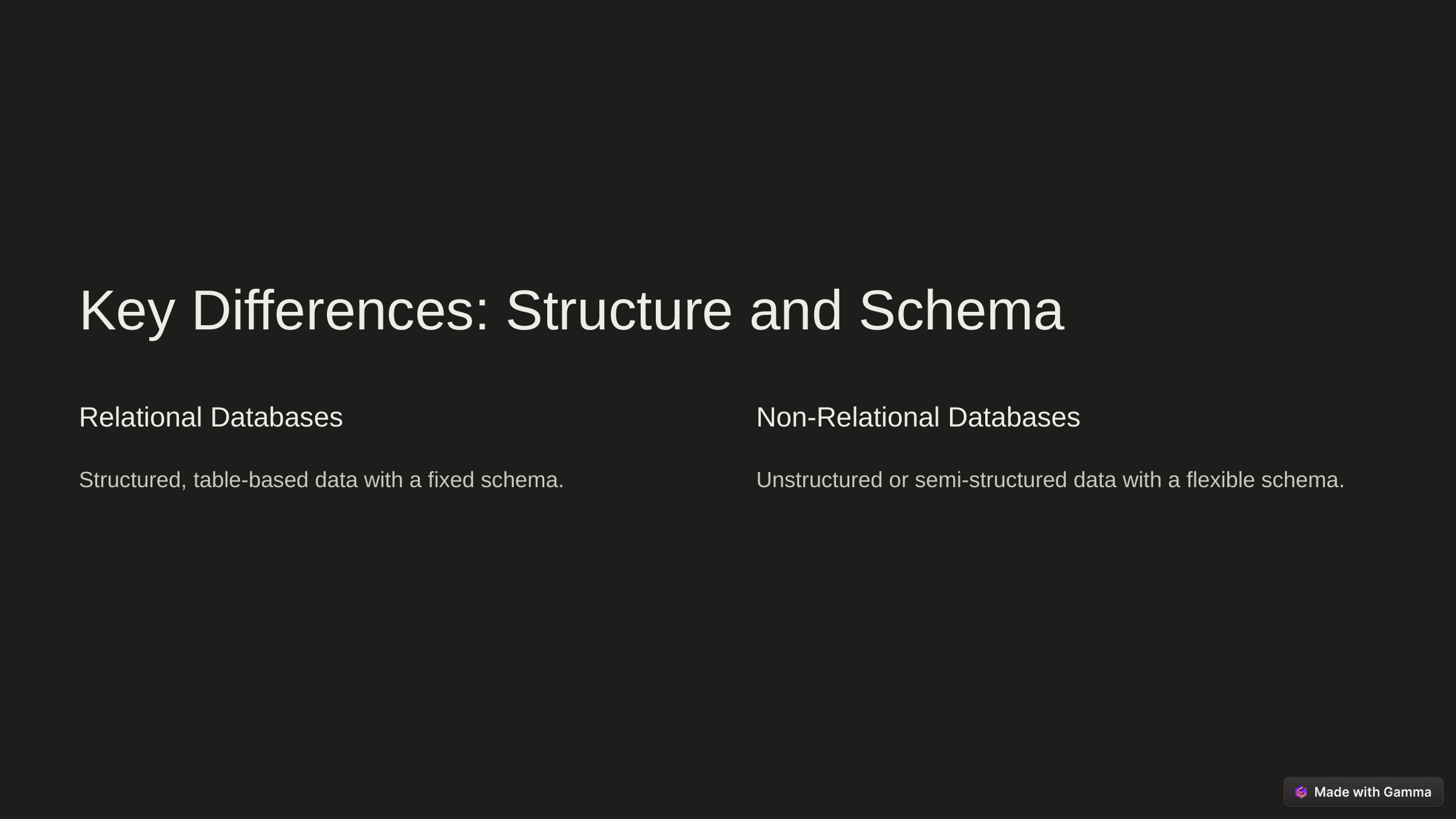

Key Differences: Structure and Schema
Relational Databases
Non-Relational Databases
Structured, table-based data with a fixed schema.
Unstructured or semi-structured data with a flexible schema.